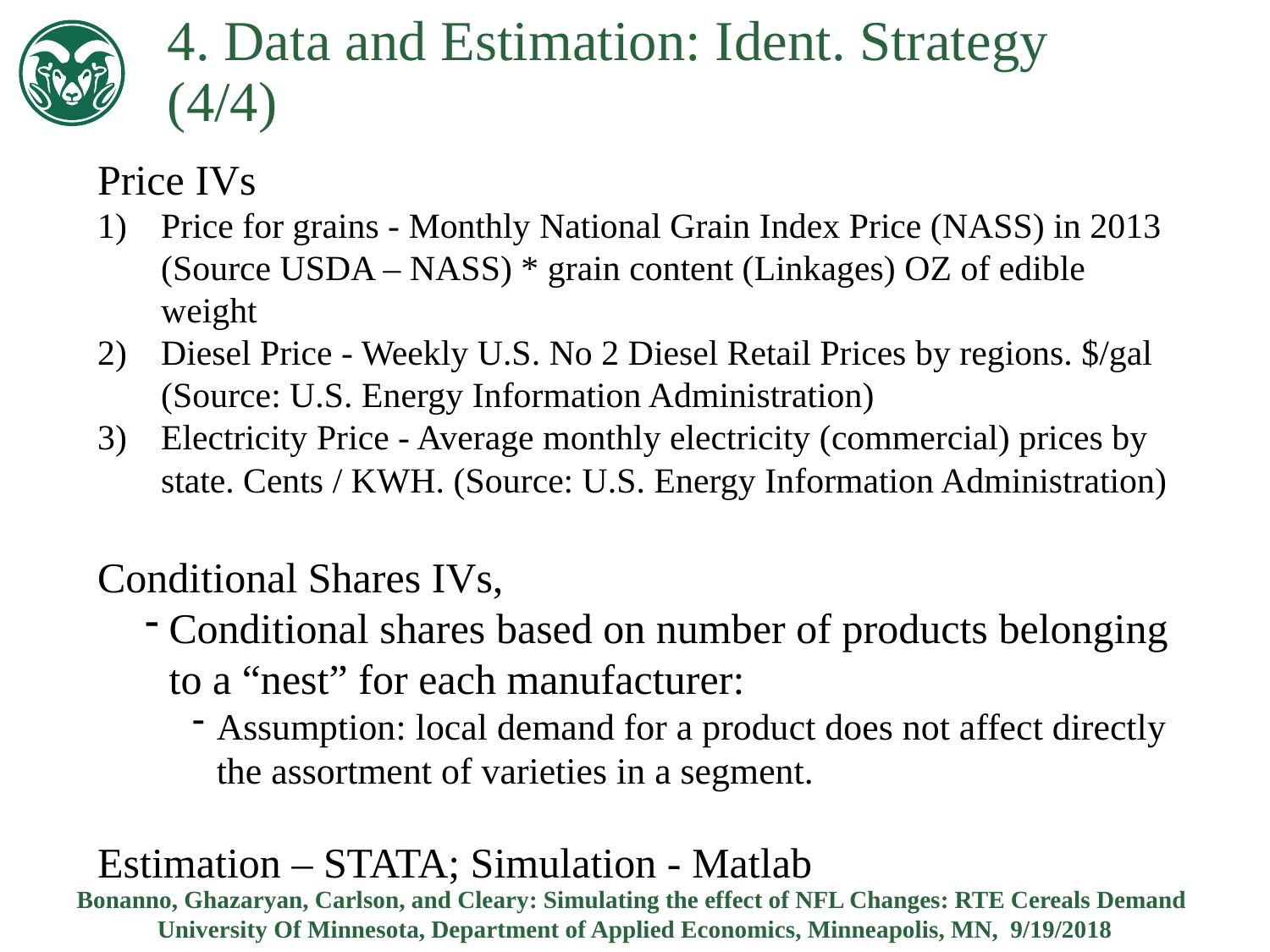

4. Data and Estimation: Ident. Strategy 	(4/4)

Price IVs
Price for grains - Monthly National Grain Index Price (NASS) in 2013 (Source USDA – NASS) * grain content (Linkages) OZ of edible weight
Diesel Price - Weekly U.S. No 2 Diesel Retail Prices by regions. $/gal (Source: U.S. Energy Information Administration)
Electricity Price - Average monthly electricity (commercial) prices by state. Cents / KWH. (Source: U.S. Energy Information Administration)

Conditional Shares IVs,
Conditional shares based on number of products belonging to a “nest” for each manufacturer:
Assumption: local demand for a product does not affect directly the assortment of varieties in a segment.

Estimation – STATA; Simulation - Matlab

Bonanno, Ghazaryan, Carlson, and Cleary: Simulating the effect of NFL Changes: RTE Cereals Demand
University Of Minnesota, Department of Applied Economics, Minneapolis, MN,  9/19/2018